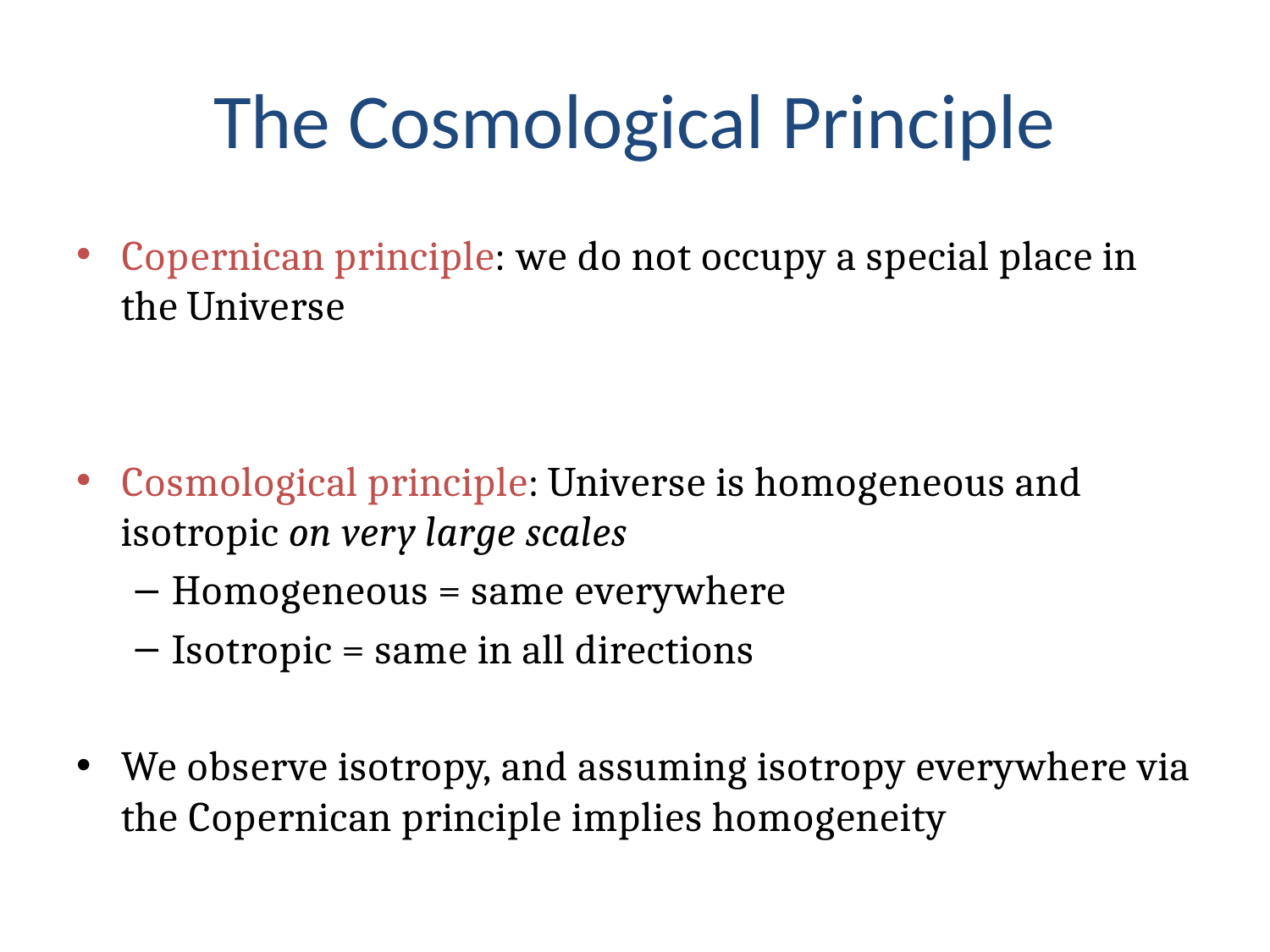

# The Cosmological Principle
Copernican principle: we do not occupy a special place in the Universe

Cosmological principle: Universe is homogeneous and isotropic on very large scales
Homogeneous = same everywhere
Isotropic = same in all directions

We observe isotropy, and assuming isotropy everywhere via the Copernican principle implies homogeneity